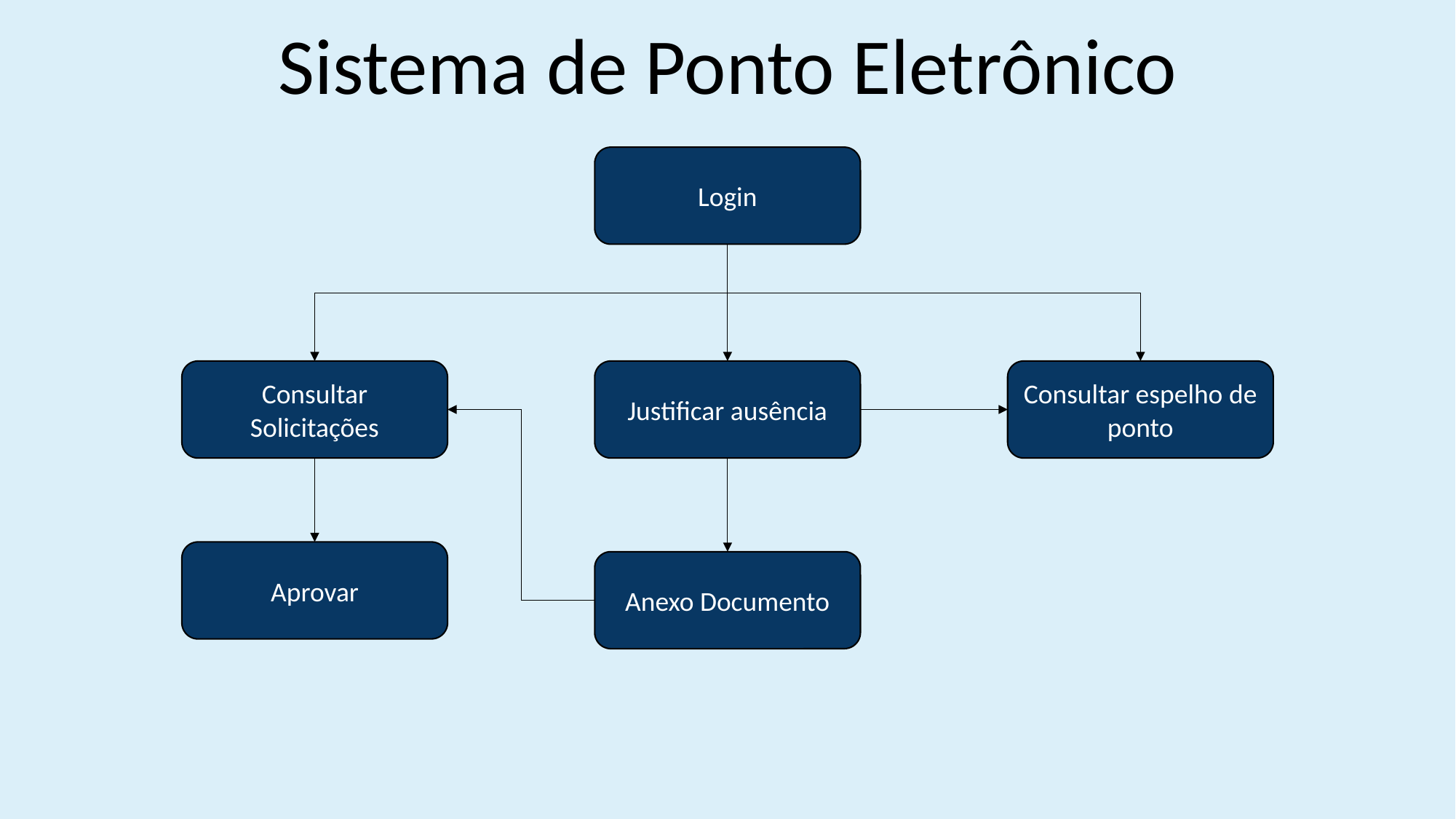

# Sistema de Ponto Eletrônico
Login
Consultar Solicitações
Consultar espelho de ponto
Justificar ausência
Aprovar
Anexo Documento